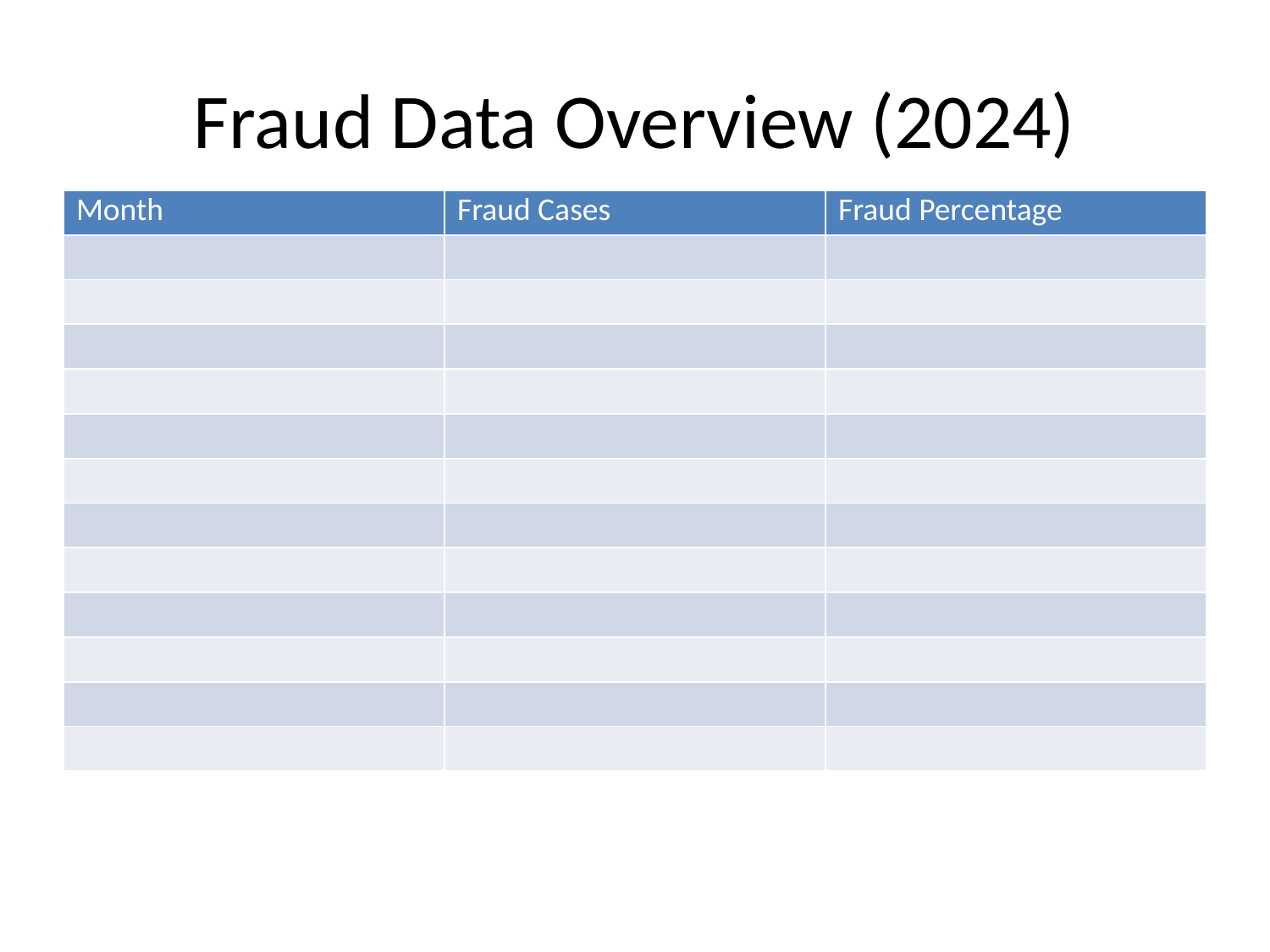

# Fraud Data Overview (2024)
| Month | Fraud Cases | Fraud Percentage |
| --- | --- | --- |
|  |  |  |
|  |  |  |
|  |  |  |
|  |  |  |
|  |  |  |
|  |  |  |
|  |  |  |
|  |  |  |
|  |  |  |
|  |  |  |
|  |  |  |
|  |  |  |